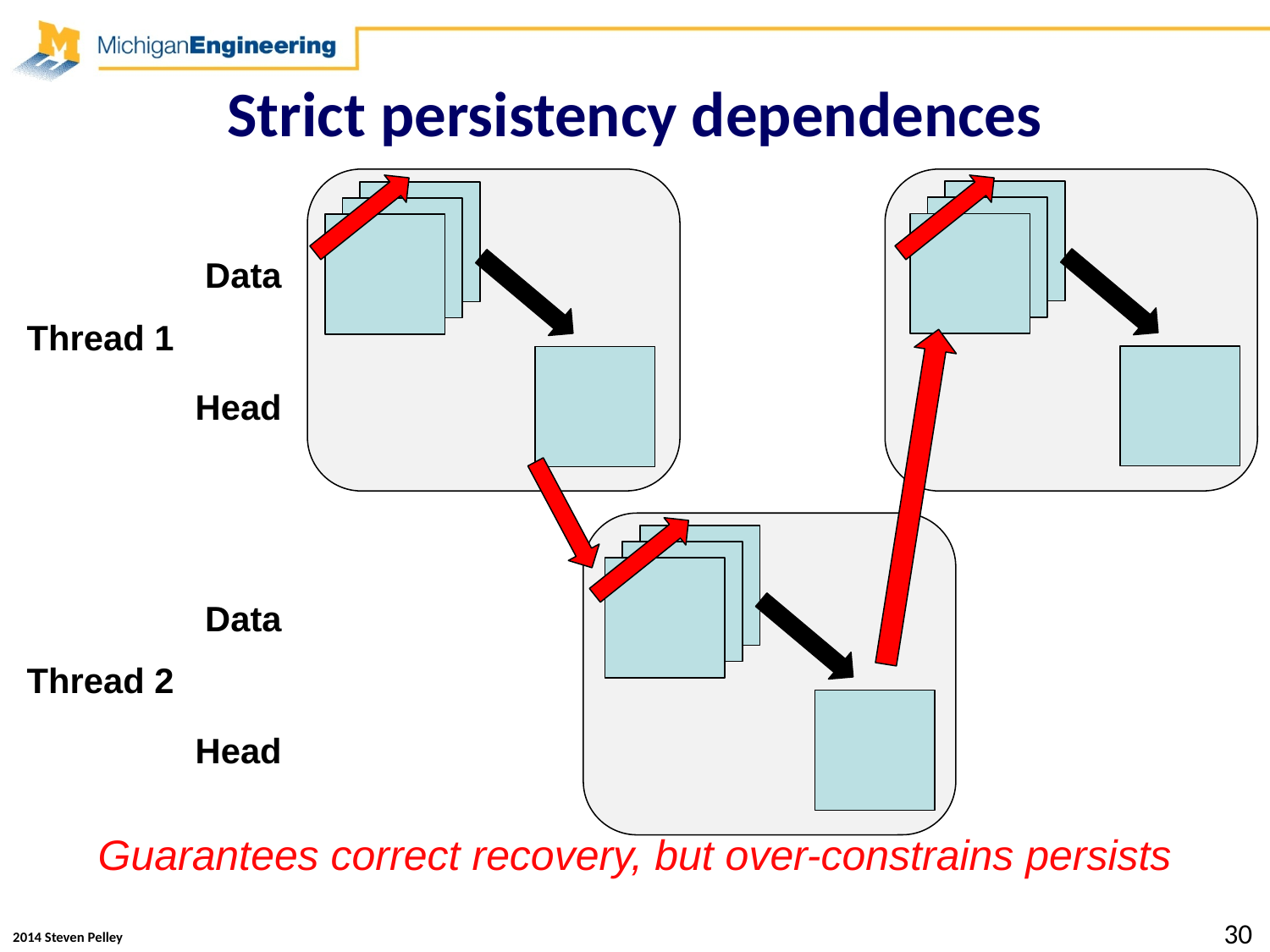

# Strict persistency dependences

Data

Thread 1

Head

Data
Head

Thread 2

Guarantees correct recovery, but over-constrains persists
30